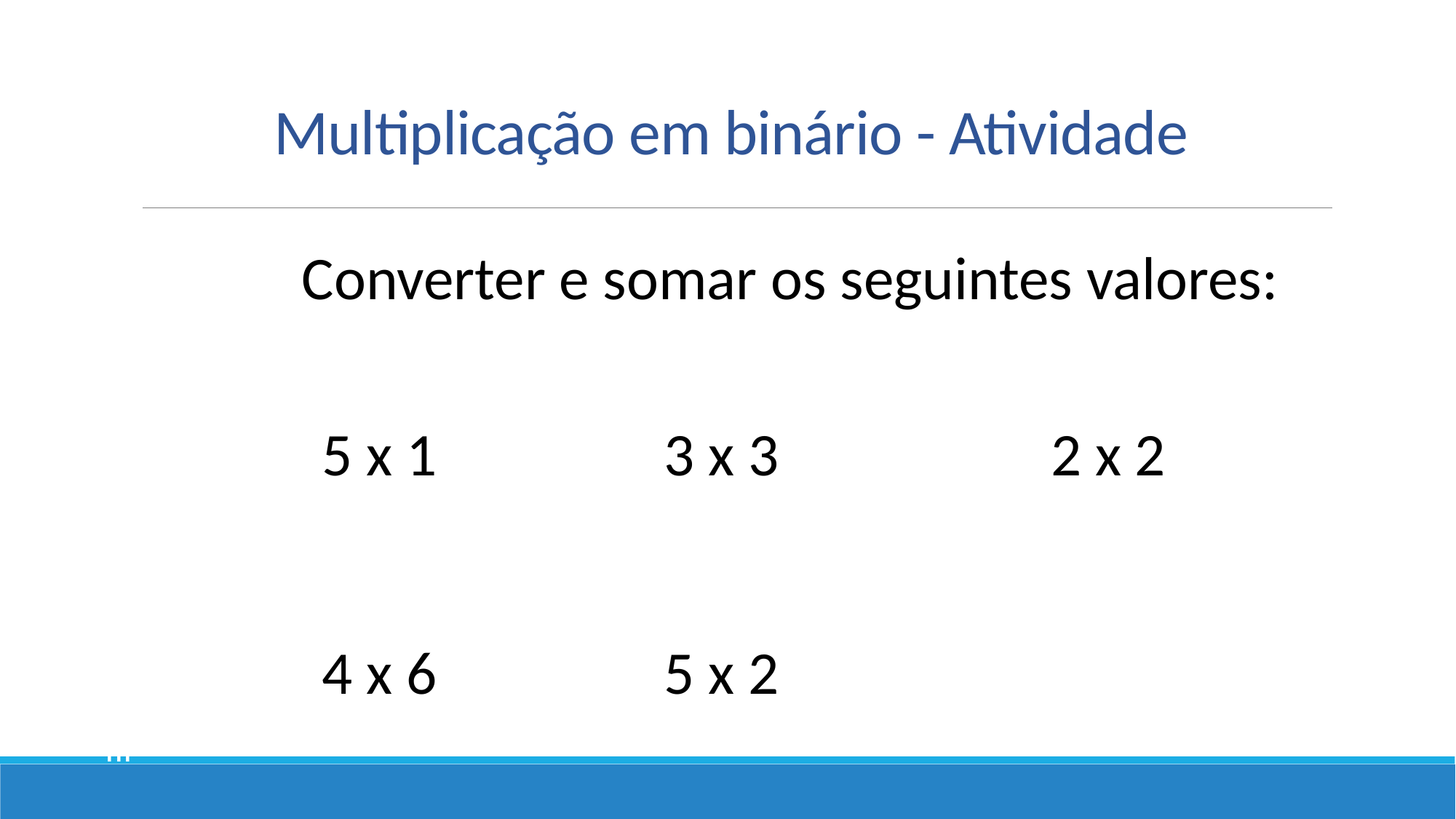

Letramento
Digital
# Multiplicação em binário - Atividade
Converter e somar os seguintes valores:
3 x 3

5 x 2
2 x 2

5 x 1

4 x 6
Módulo
III